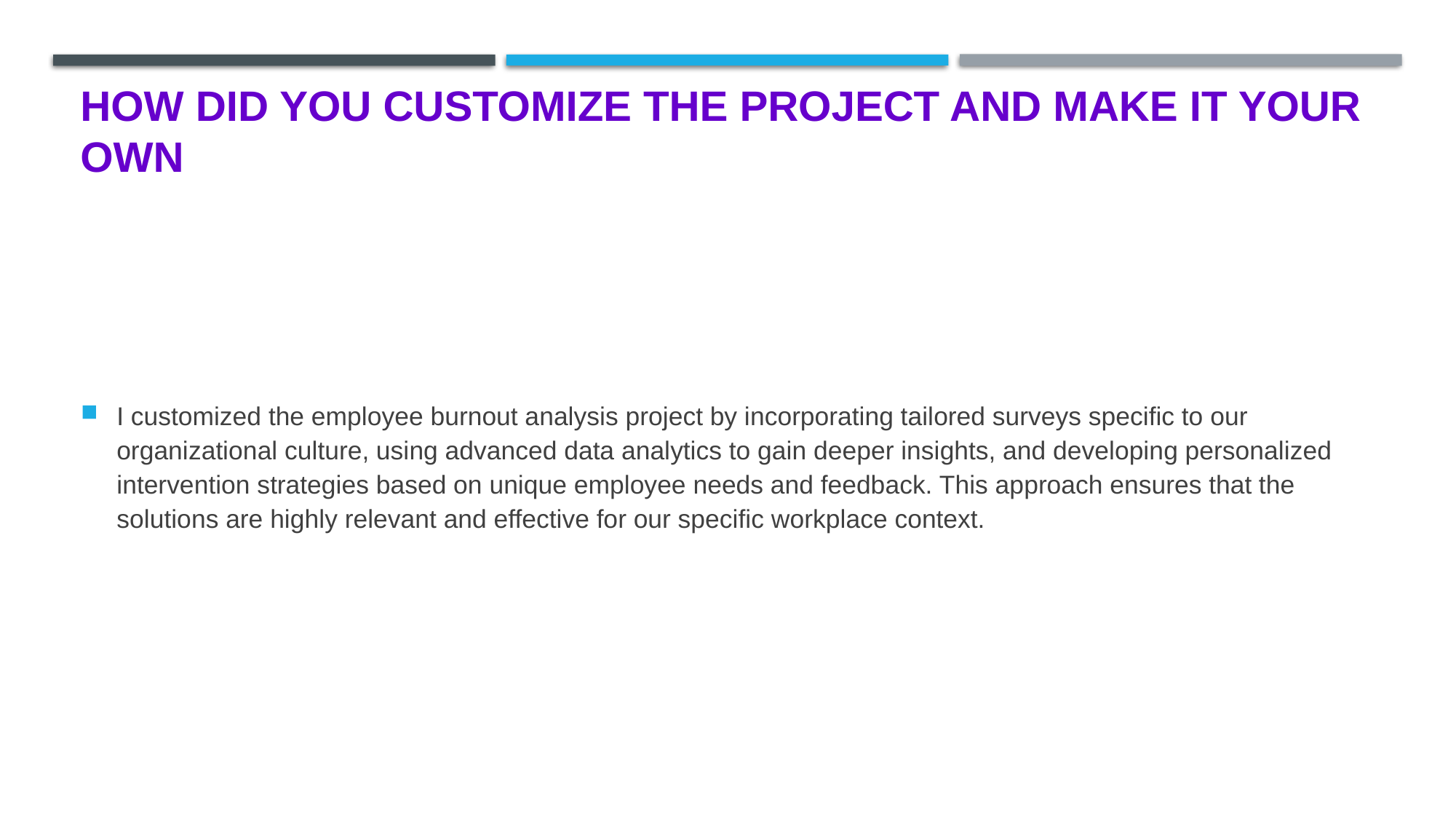

# How did you customize the project and make it your own
I customized the employee burnout analysis project by incorporating tailored surveys specific to our organizational culture, using advanced data analytics to gain deeper insights, and developing personalized intervention strategies based on unique employee needs and feedback. This approach ensures that the solutions are highly relevant and effective for our specific workplace context.